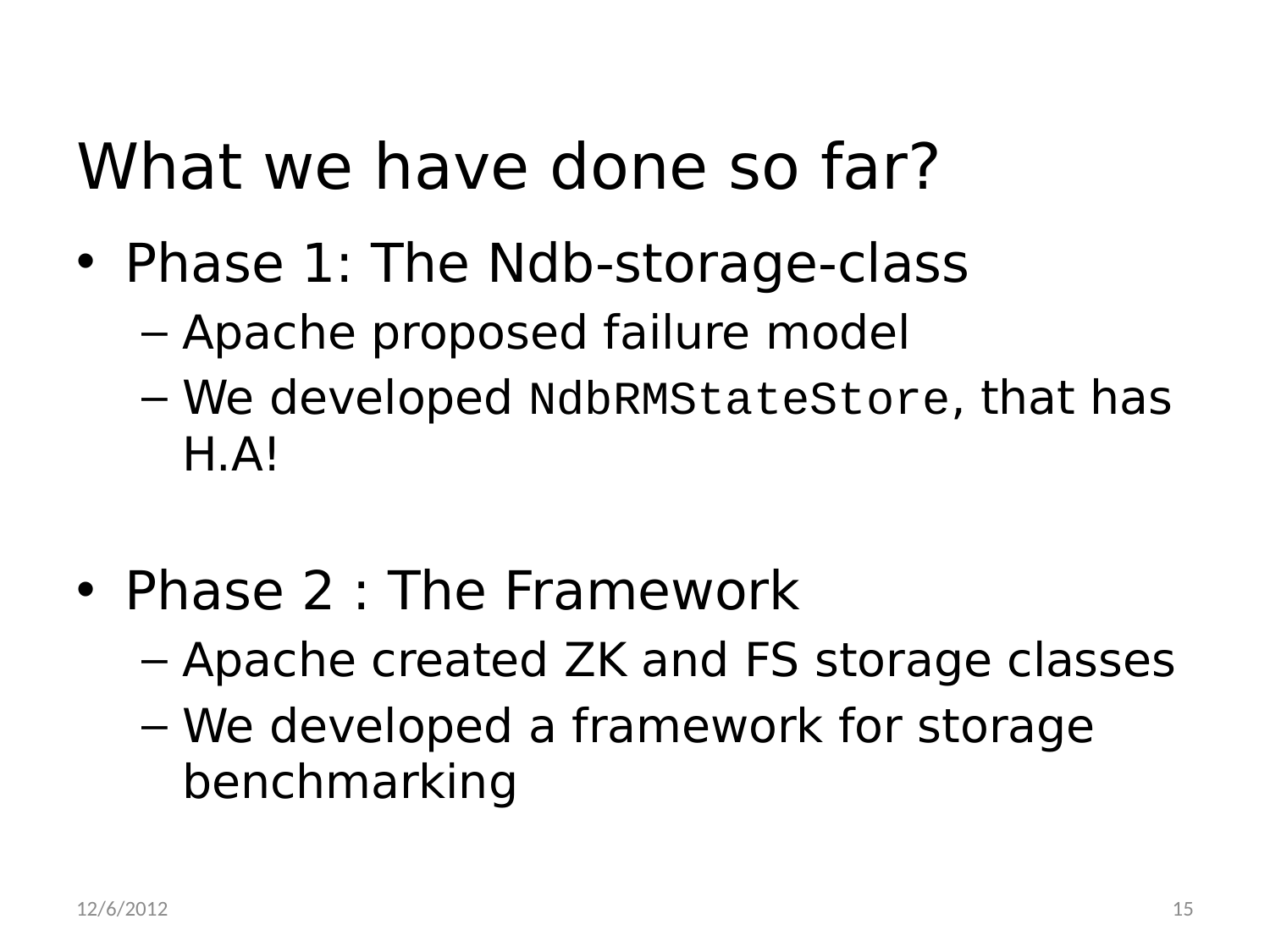

# What we have done so far?
Phase 1: The Ndb-storage-class
Apache proposed failure model
We developed NdbRMStateStore, that has H.A!

Phase 2 : The Framework
Apache created ZK and FS storage classes
We developed a framework for storage benchmarking
12/6/2012
15